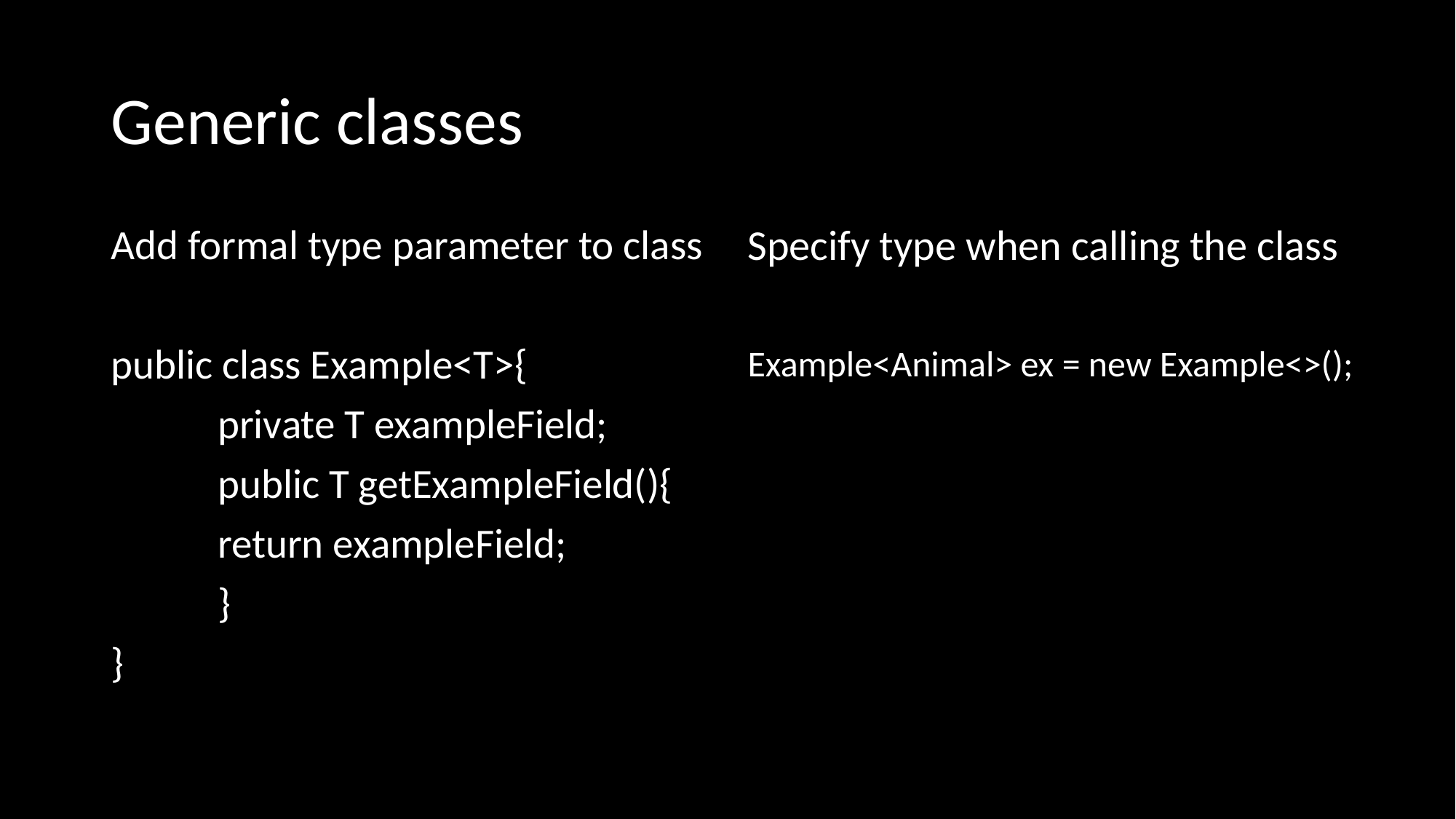

# Generic classes
Add formal type parameter to class

public class Example<T>{
	private T exampleField;
	public T getExampleField(){
		return exampleField;
	}
}
Specify type when calling the class

Example<Animal> ex = new Example<>();